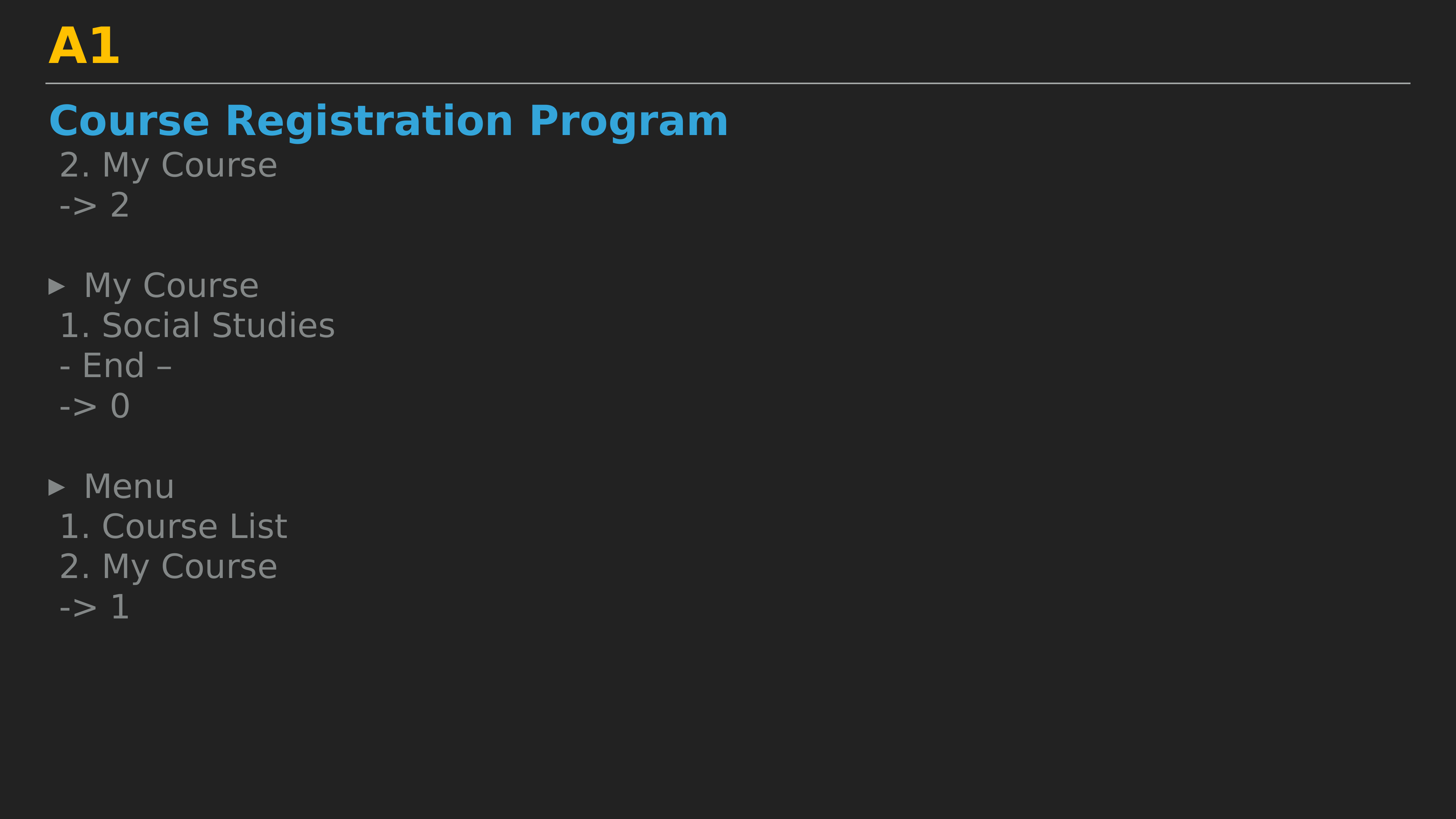

A1
Course Registration Program
 2. My Course
 -> 2

My Course
 1. Social Studies
 - End –
 -> 0

Menu
 1. Course List
 2. My Course
 -> 1